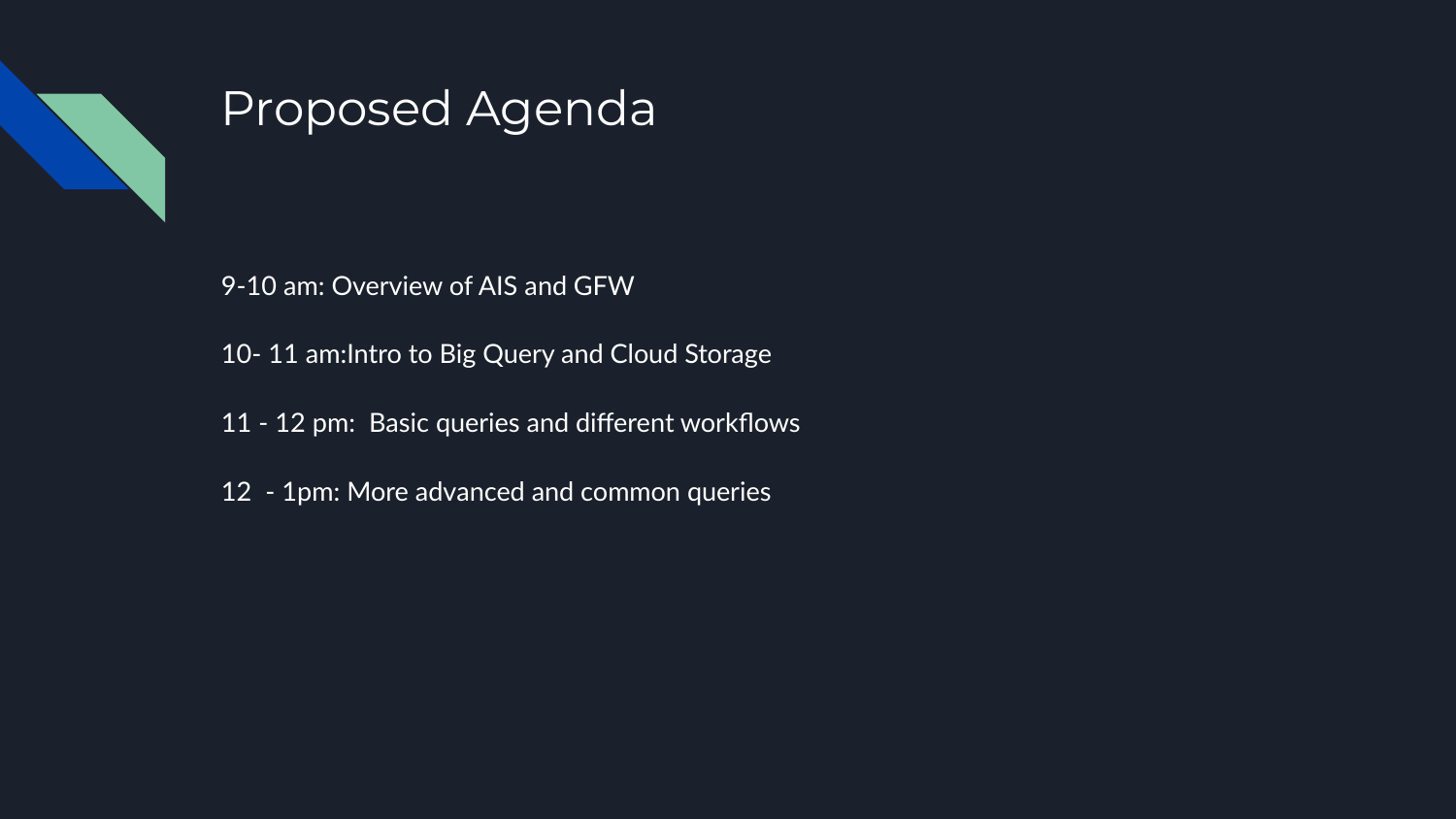

# Proposed Agenda
9-10 am: Overview of AIS and GFW
10- 11 am:Intro to Big Query and Cloud Storage
11 - 12 pm:  Basic queries and different workflows
12  - 1pm: More advanced and common queries